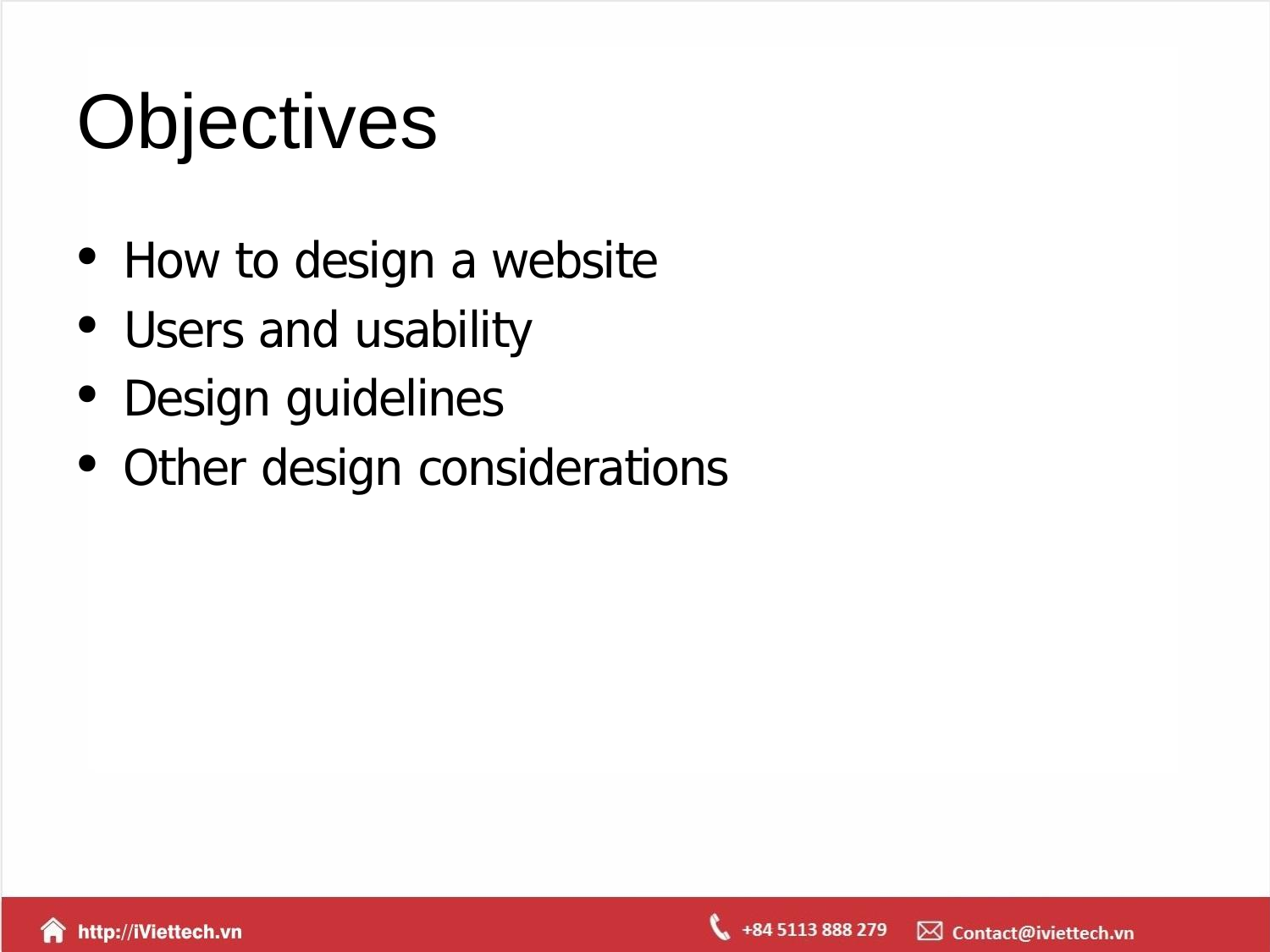

# Objectives
How to design a website
Users and usability
Design guidelines
Other design considerations